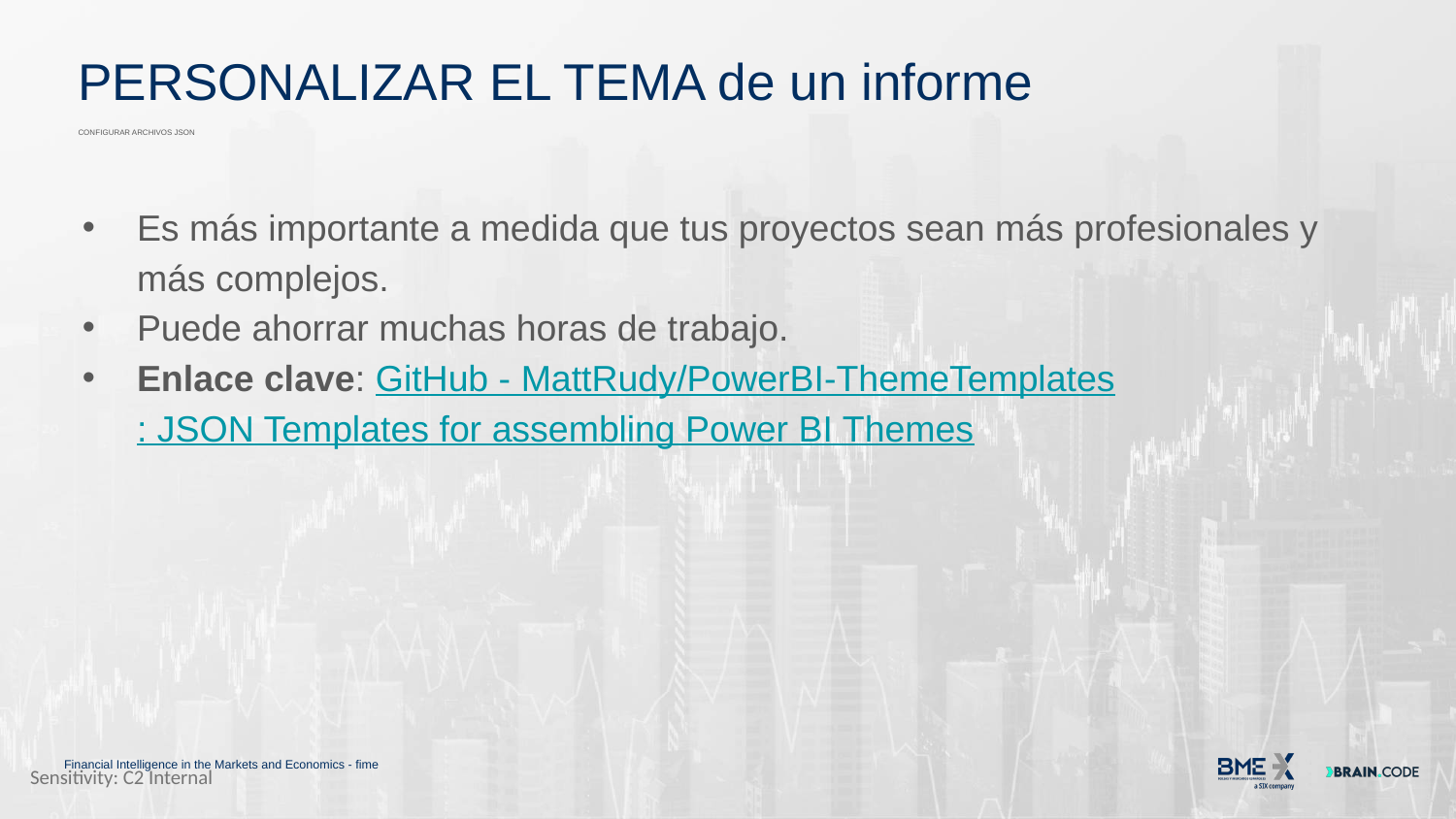

# PERSONALIZAR EL TEMA de un informe
CONFIGURAR ARCHIVOS JSON
Es más importante a medida que tus proyectos sean más profesionales y más complejos.
Puede ahorrar muchas horas de trabajo.
Enlace clave: GitHub - MattRudy/PowerBI-ThemeTemplates: JSON Templates for assembling Power BI Themes